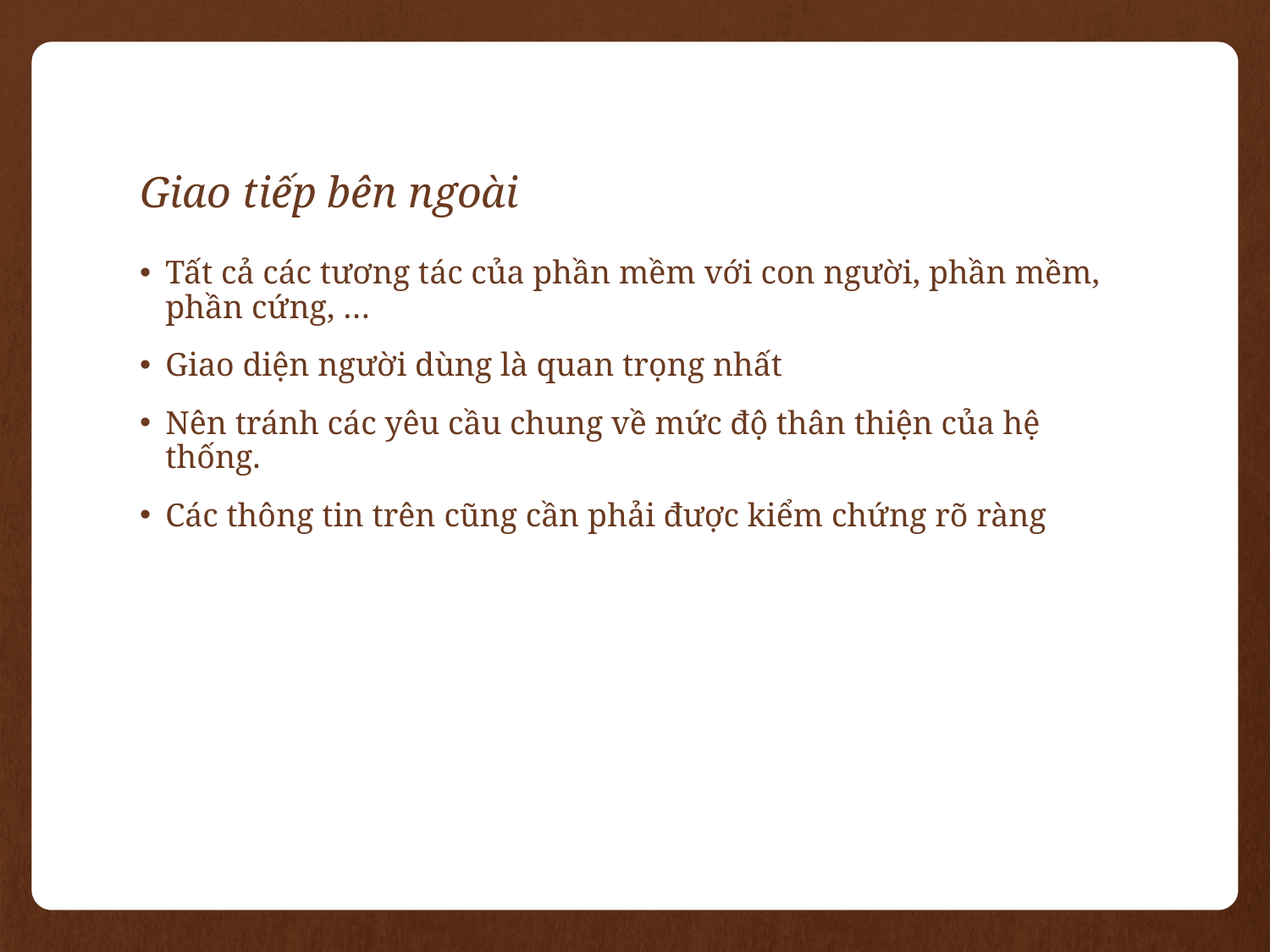

# Giao tiếp bên ngoài
Tất cả các tương tác của phần mềm với con người, phần mềm, phần cứng, …
Giao diện người dùng là quan trọng nhất
Nên tránh các yêu cầu chung về mức độ thân thiện của hệ thống.
Các thông tin trên cũng cần phải được kiểm chứng rõ ràng